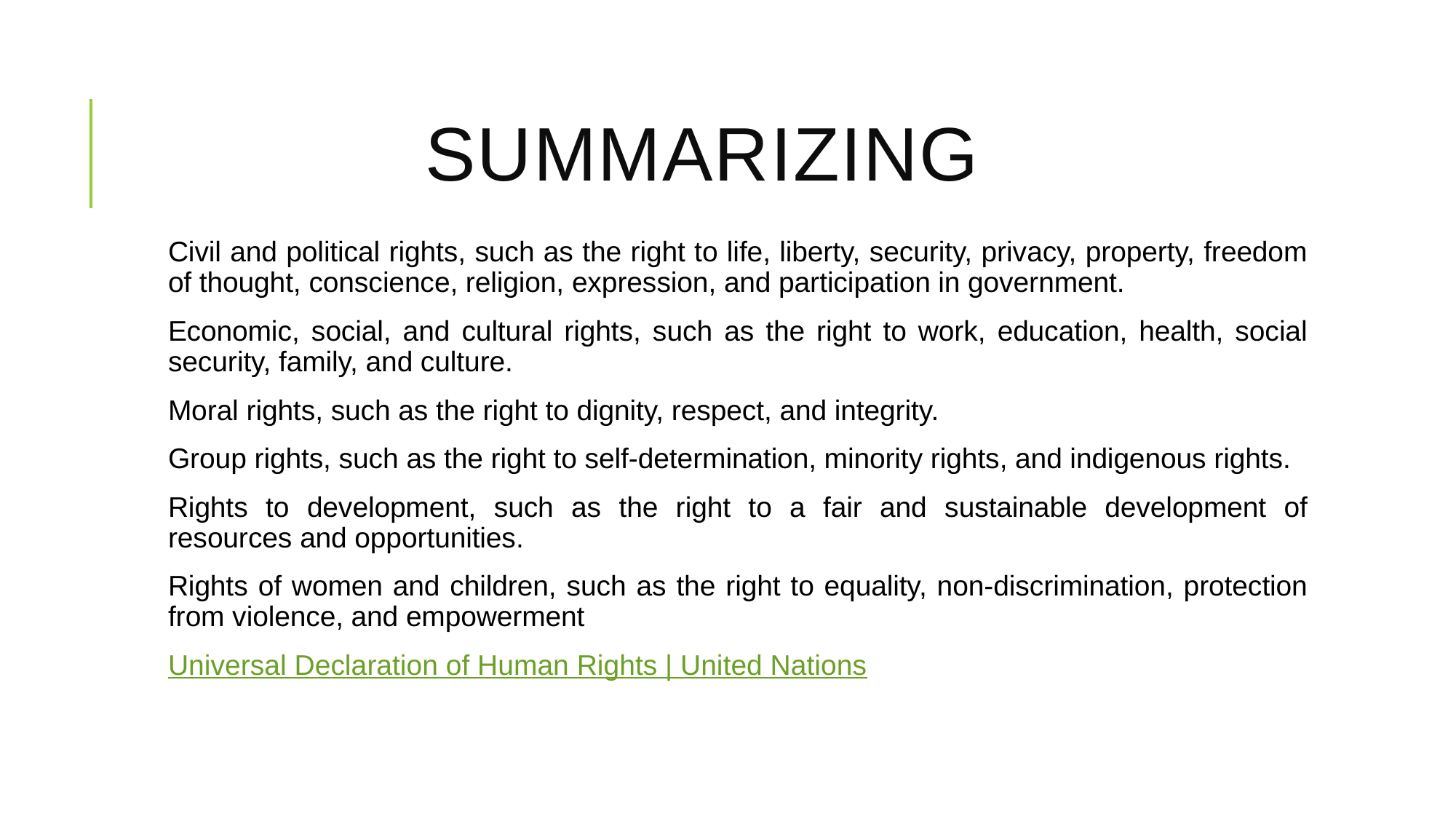

# SUMMARIZING
Civil and political rights, such as the right to life, liberty, security, privacy, property, freedom of thought, conscience, religion, expression, and participation in government.
Economic, social, and cultural rights, such as the right to work, education, health, social security, family, and culture.
Moral rights, such as the right to dignity, respect, and integrity.
Group rights, such as the right to self-determination, minority rights, and indigenous rights.
Rights to development, such as the right to a fair and sustainable development of resources and opportunities.
Rights of women and children, such as the right to equality, non-discrimination, protection from violence, and empowerment
Universal Declaration of Human Rights | United Nations